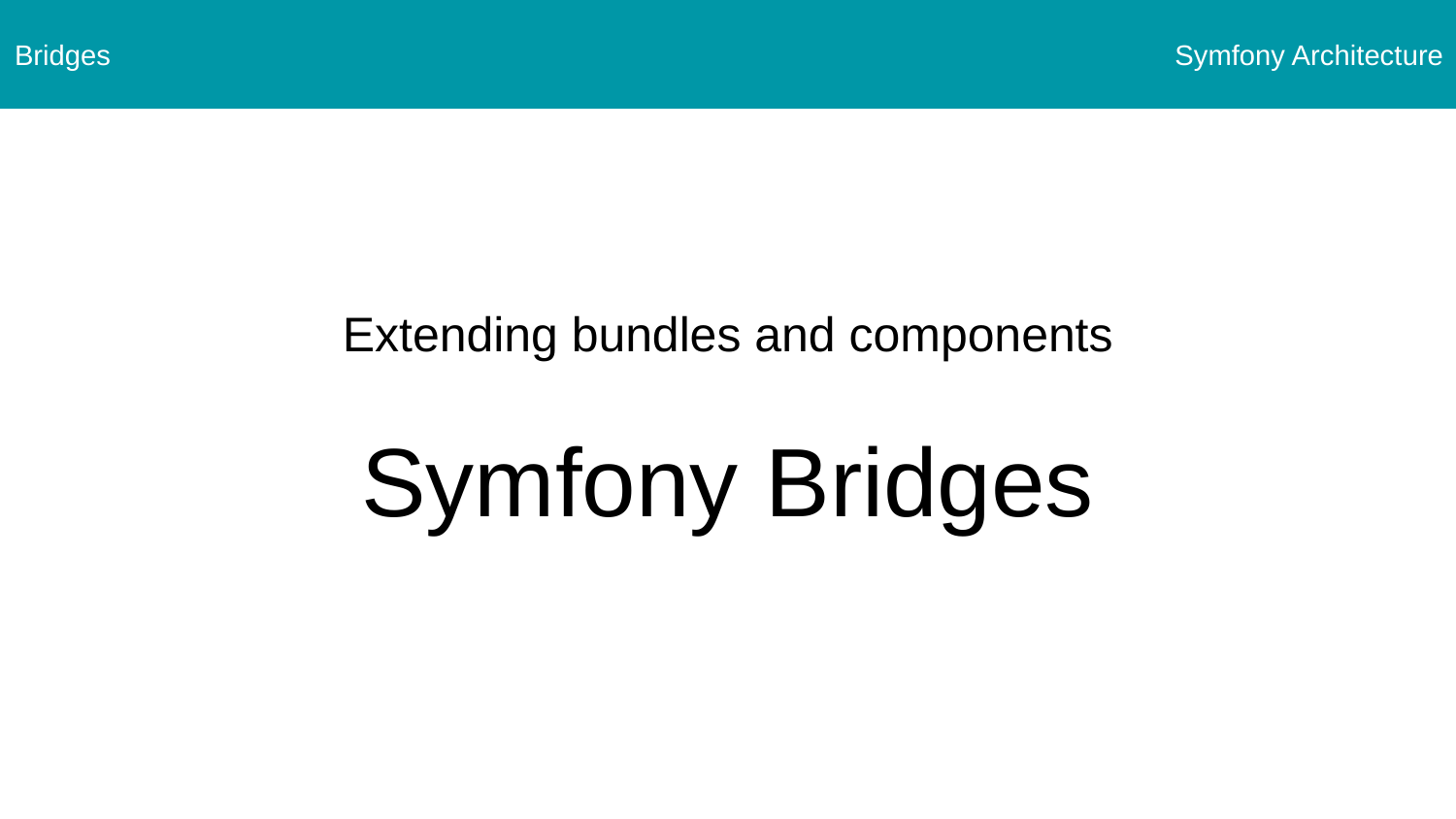

Bridges
Symfony Architecture
Extending bundles and components

Symfony Bridges